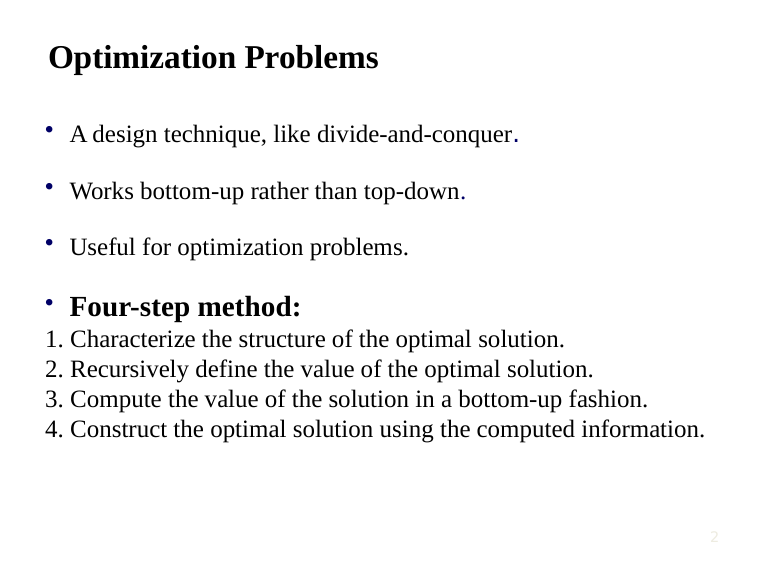

Optimization Problems
  A design technique, like divide-and-conquer.
  Works bottom-up rather than top-down.
  Useful for optimization problems.
  Four-step method:
1. Characterize the structure of the optimal solution.
2. Recursively define the value of the optimal solution.
3. Compute the value of the solution in a bottom-up fashion.
4. Construct the optimal solution using the computed information.
2